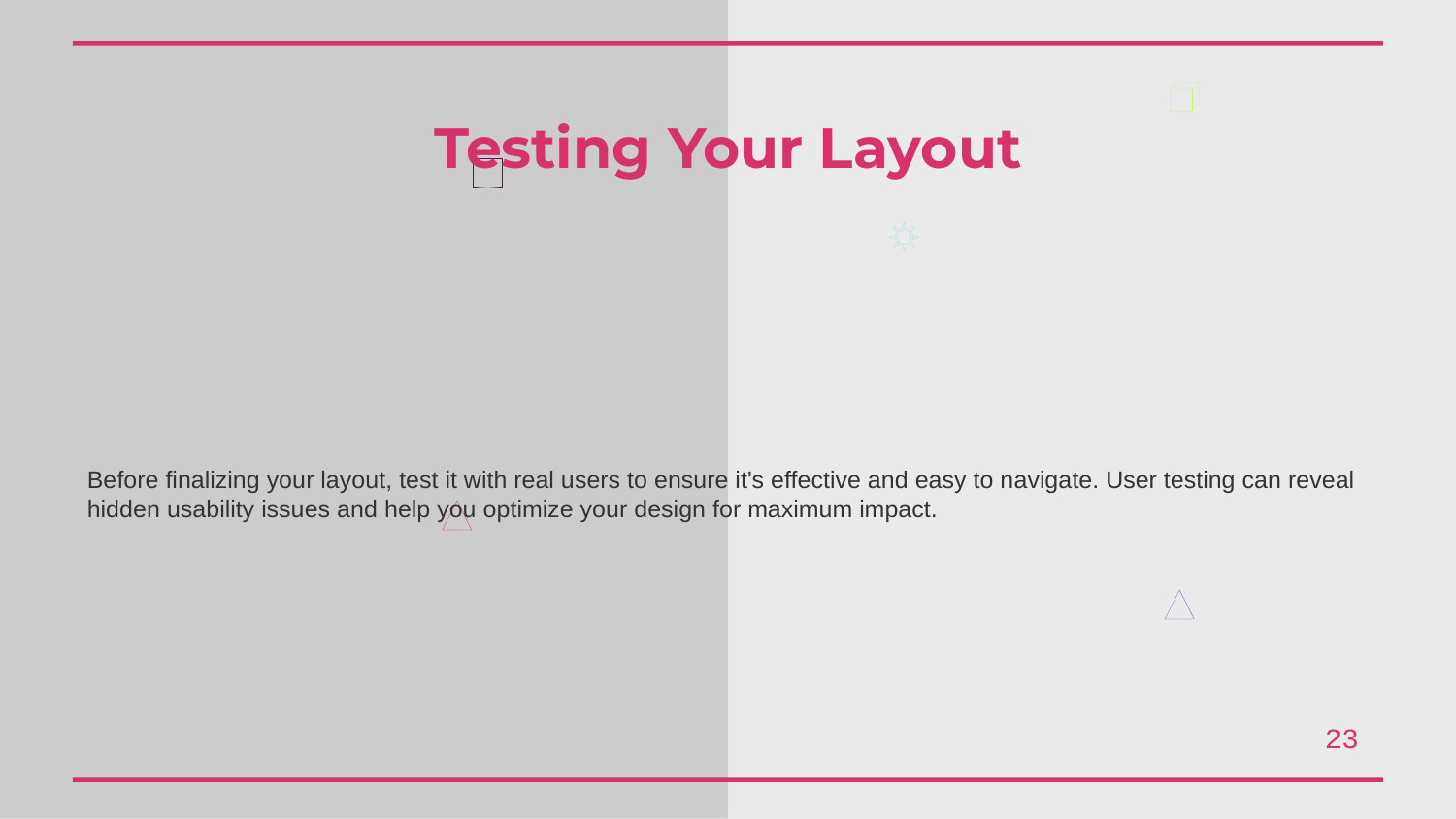

Testing Your Layout

Before finalizing your layout, test it with real users to ensure it's effective and easy to navigate. User testing can reveal hidden usability issues and help you optimize your design for maximum impact.

23